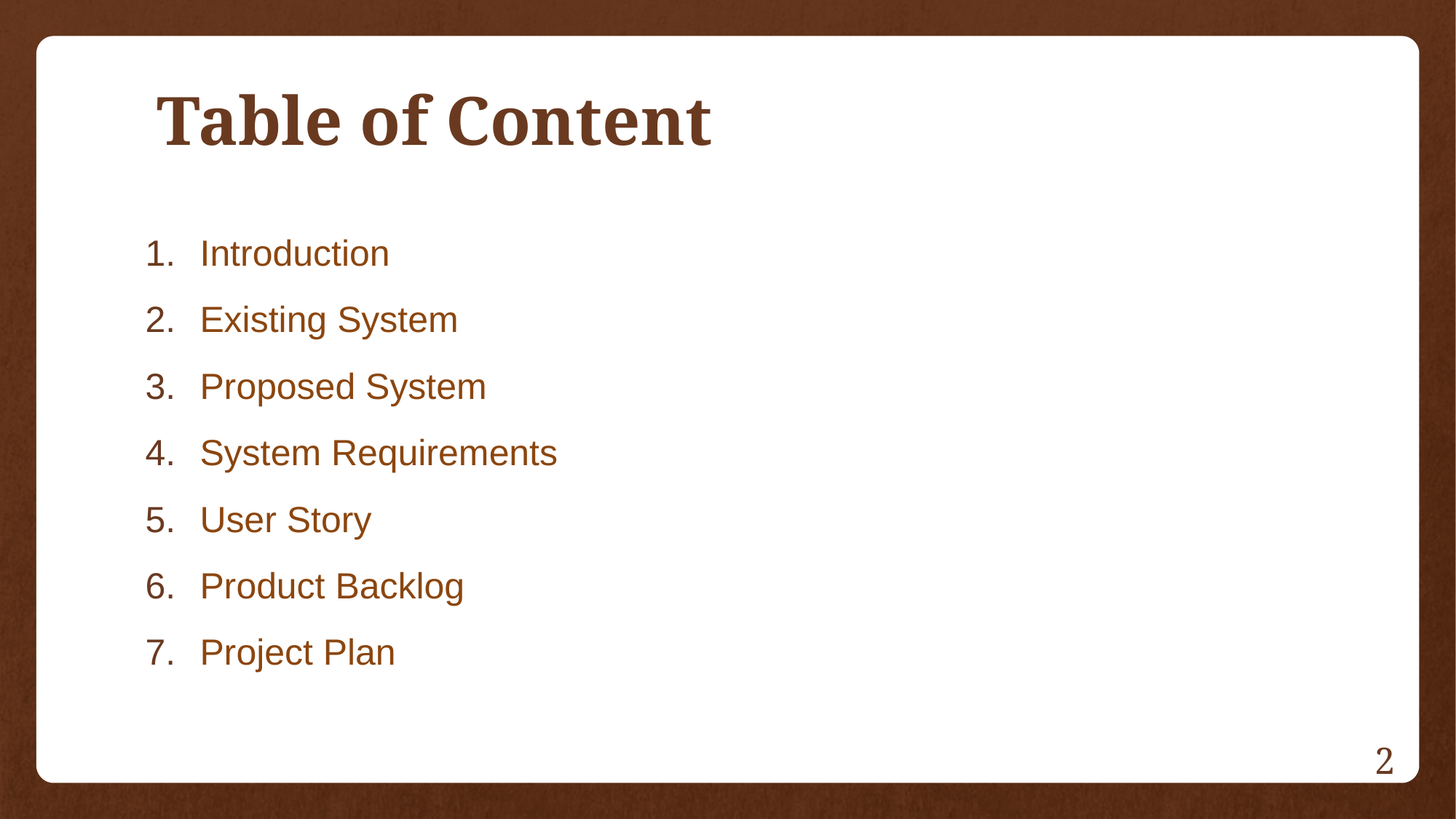

# Table of Content
Introduction
Existing System
Proposed System
System Requirements
User Story
Product Backlog
Project Plan
2